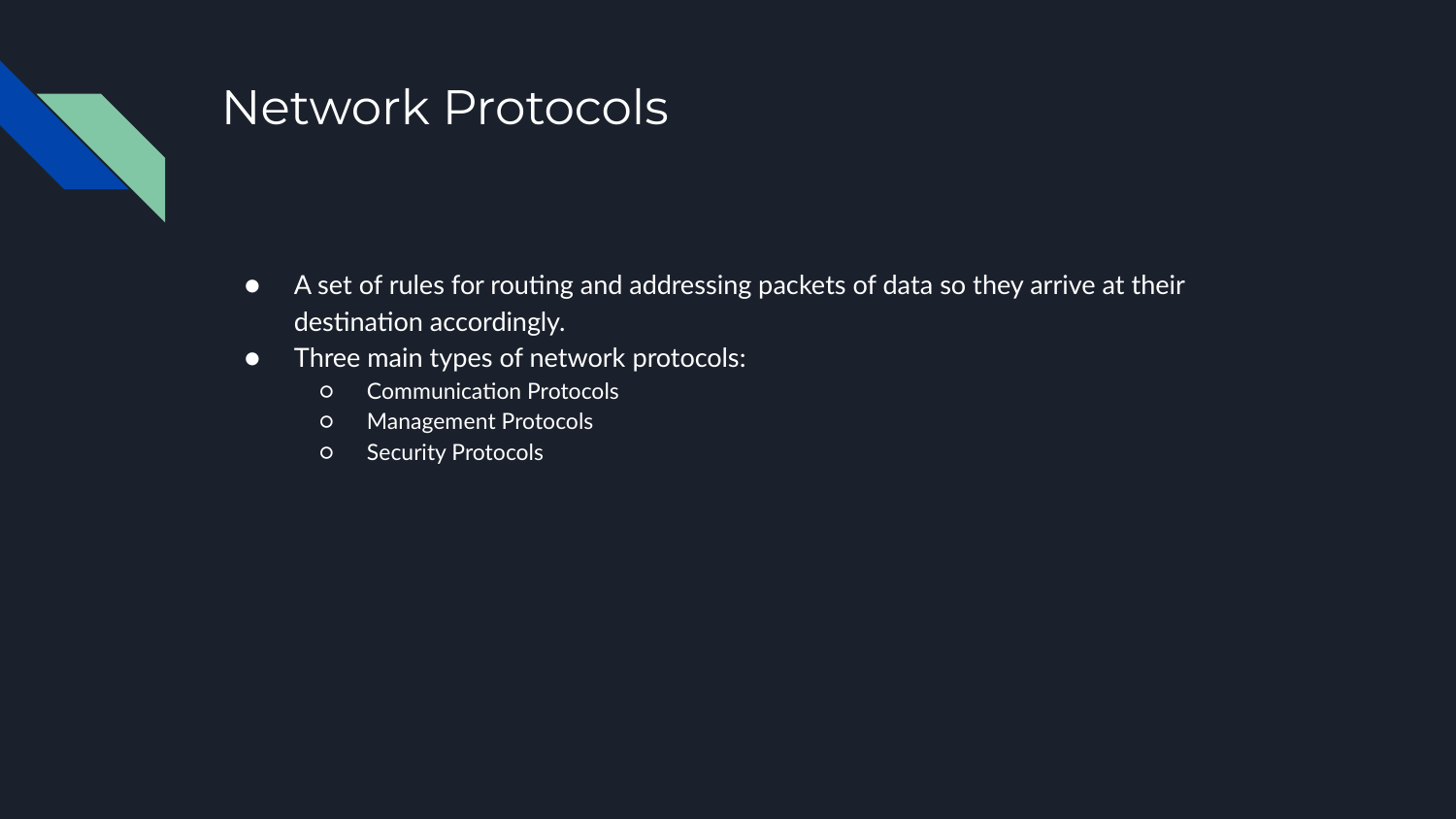

# Network Protocols
A set of rules for routing and addressing packets of data so they arrive at their destination accordingly.
Three main types of network protocols:
Communication Protocols
Management Protocols
Security Protocols